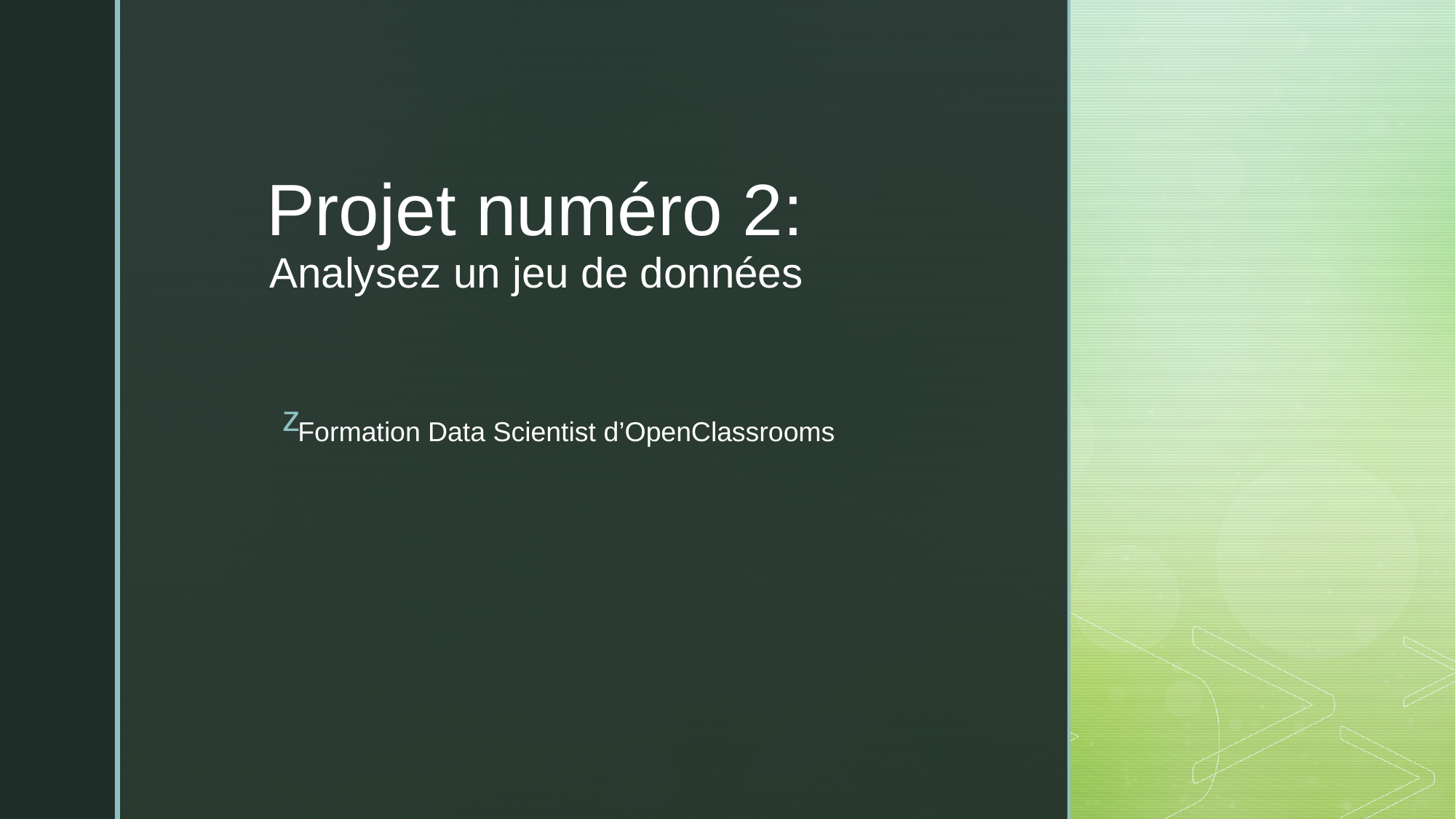

# Projet numéro 2: Analysez un jeu de données
Formation Data Scientist d’OpenClassrooms